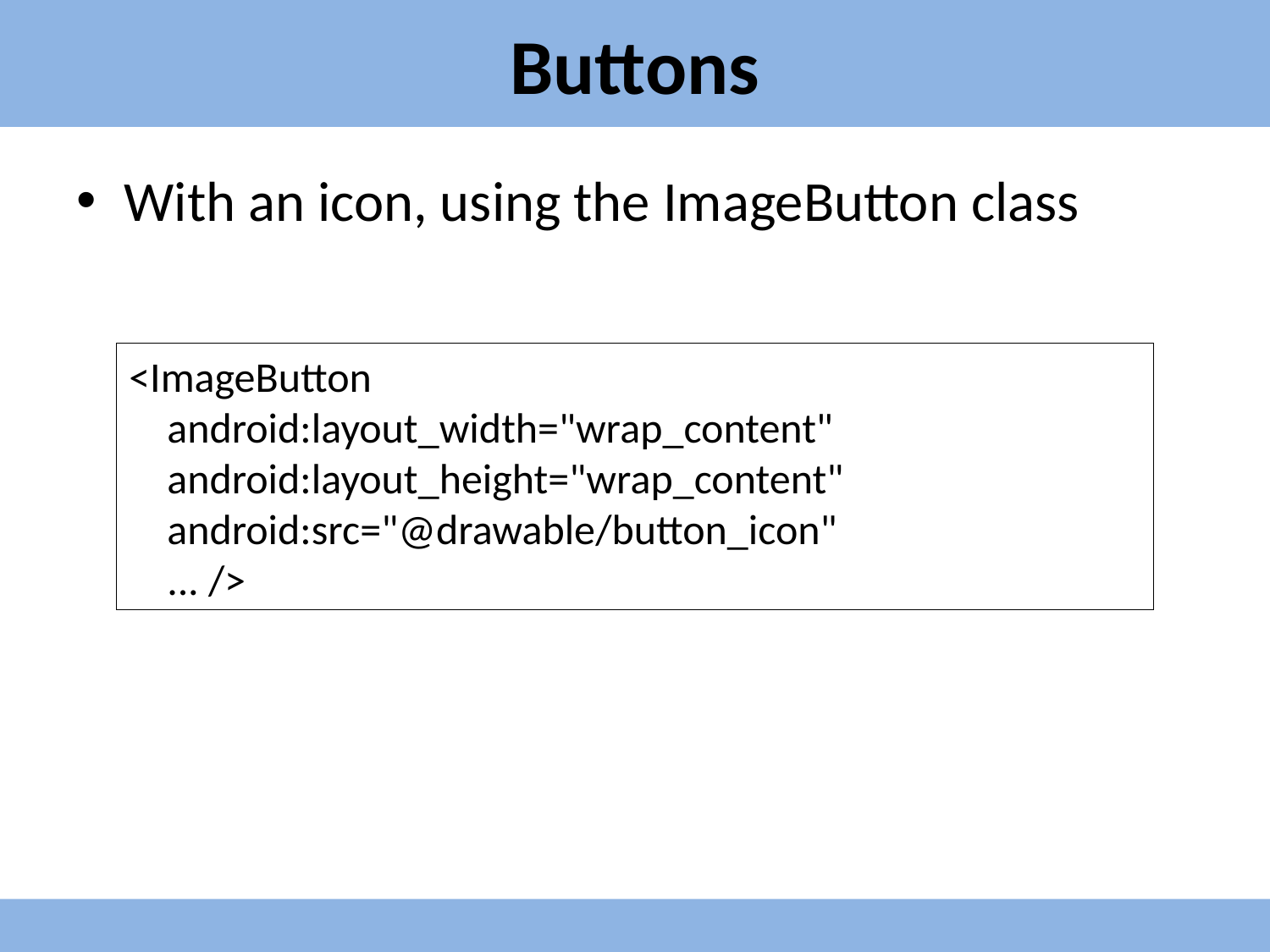

# Buttons
With an icon, using the ImageButton class
<ImageButton
    android:layout_width="wrap_content"
    android:layout_height="wrap_content"
    android:src="@drawable/button_icon"
    ... />